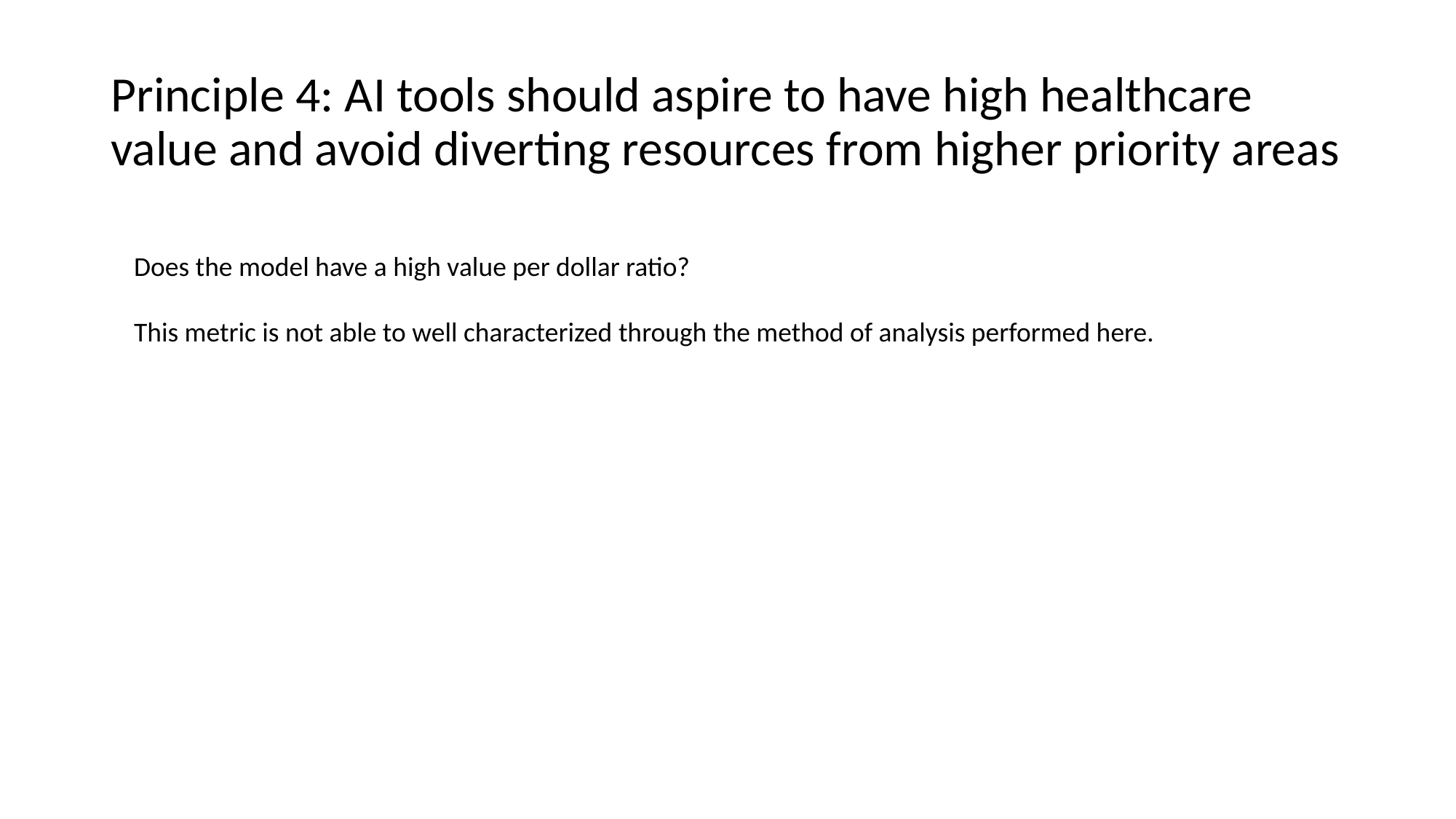

# Principle 4: AI tools should aspire to have high healthcare value and avoid diverting resources from higher priority areas
Does the model have a high value per dollar ratio?

This metric is not able to well characterized through the method of analysis performed here.